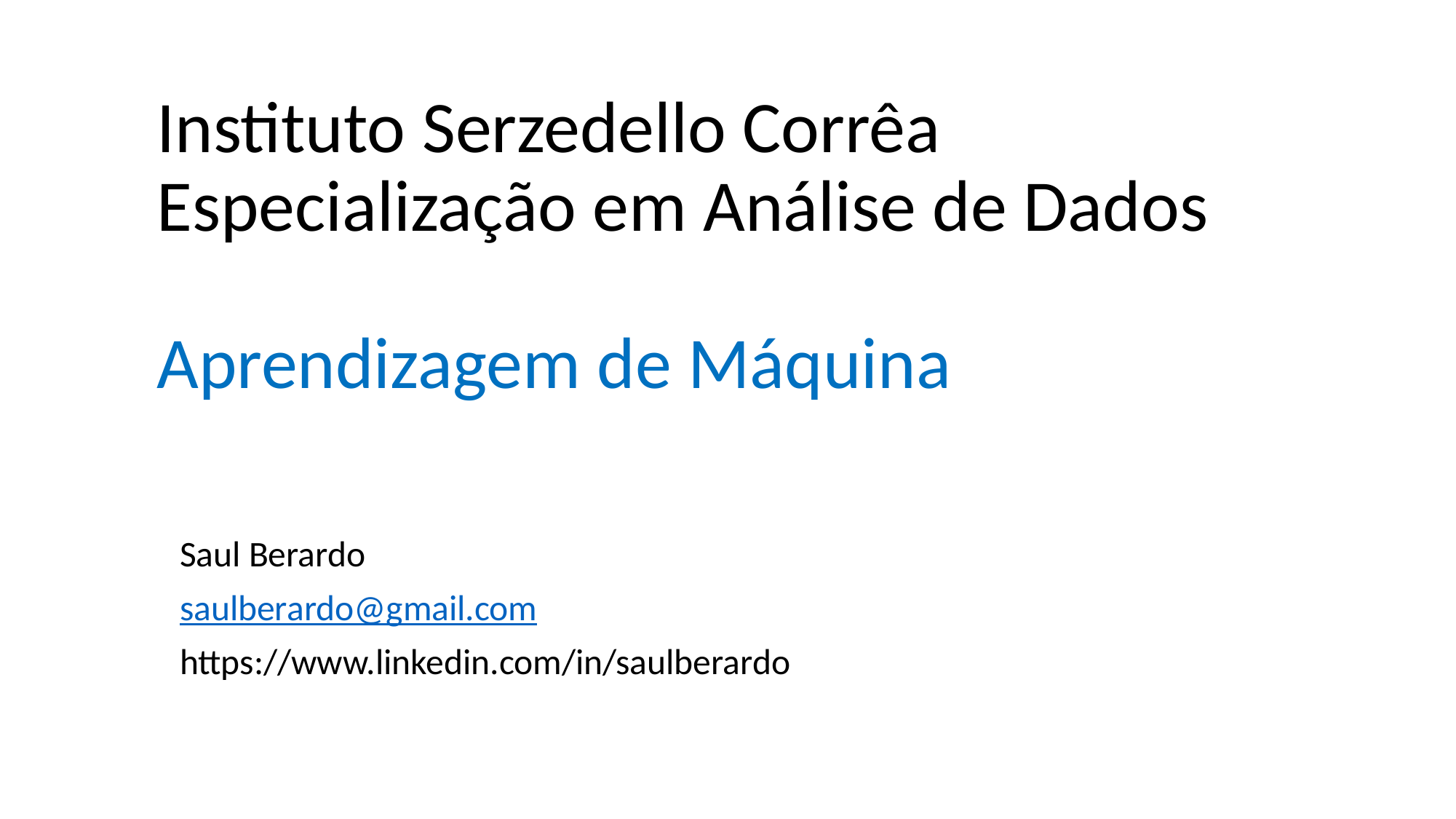

# Instituto Serzedello Corrêa Especialização em Análise de Dados Aprendizagem de Máquina
Saul Berardo
saulberardo@gmail.com
https://www.linkedin.com/in/saulberardo